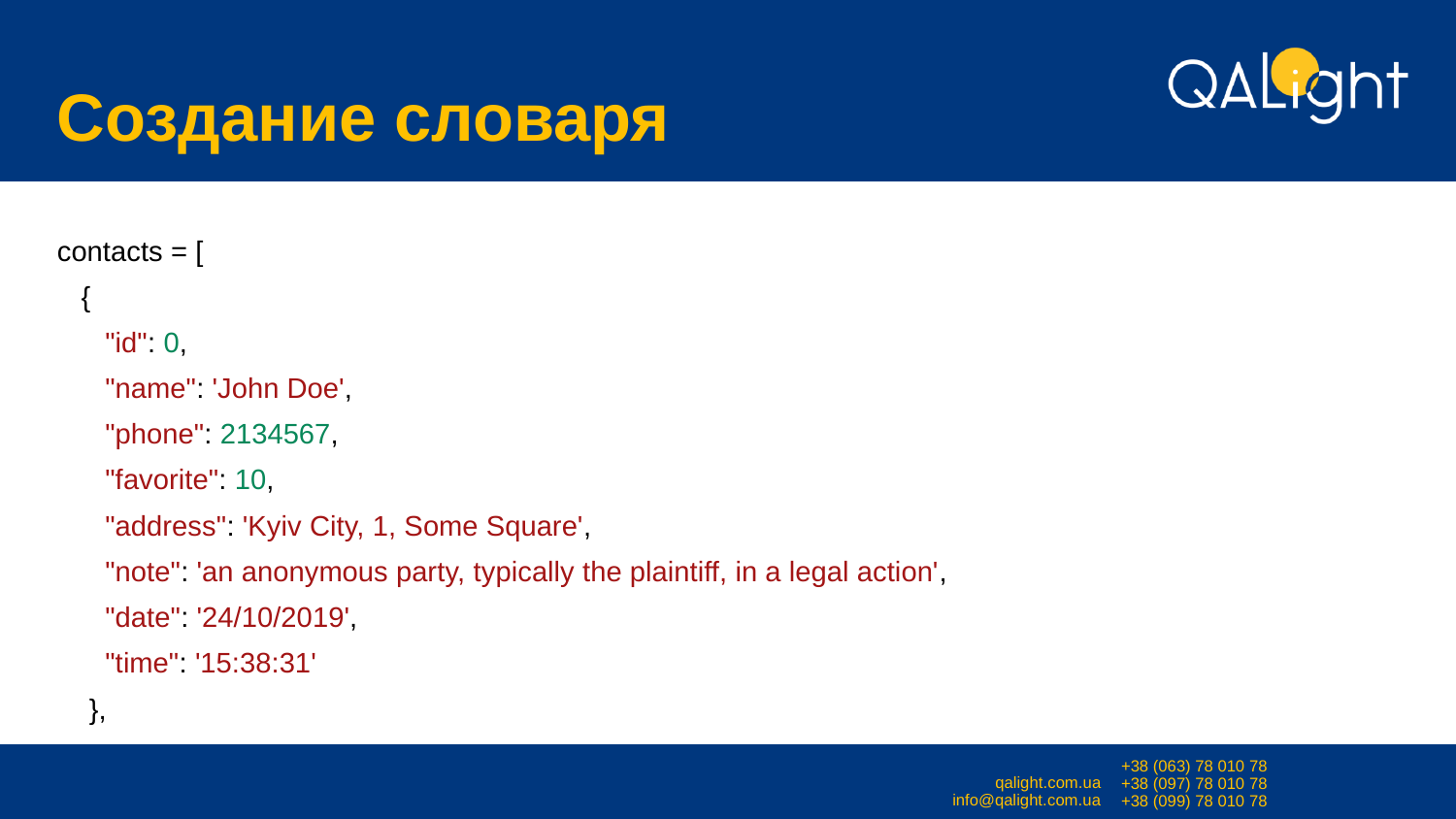

# Создание словаря
contacts = [
   {
      "id": 0,
      "name": 'John Doe',
      "phone": 2134567,
      "favorite": 10,
      "address": 'Kyiv City, 1, Some Square',
      "note": 'an anonymous party, typically the plaintiff, in a legal action',
      "date": '24/10/2019',
      "time": '15:38:31'
    },